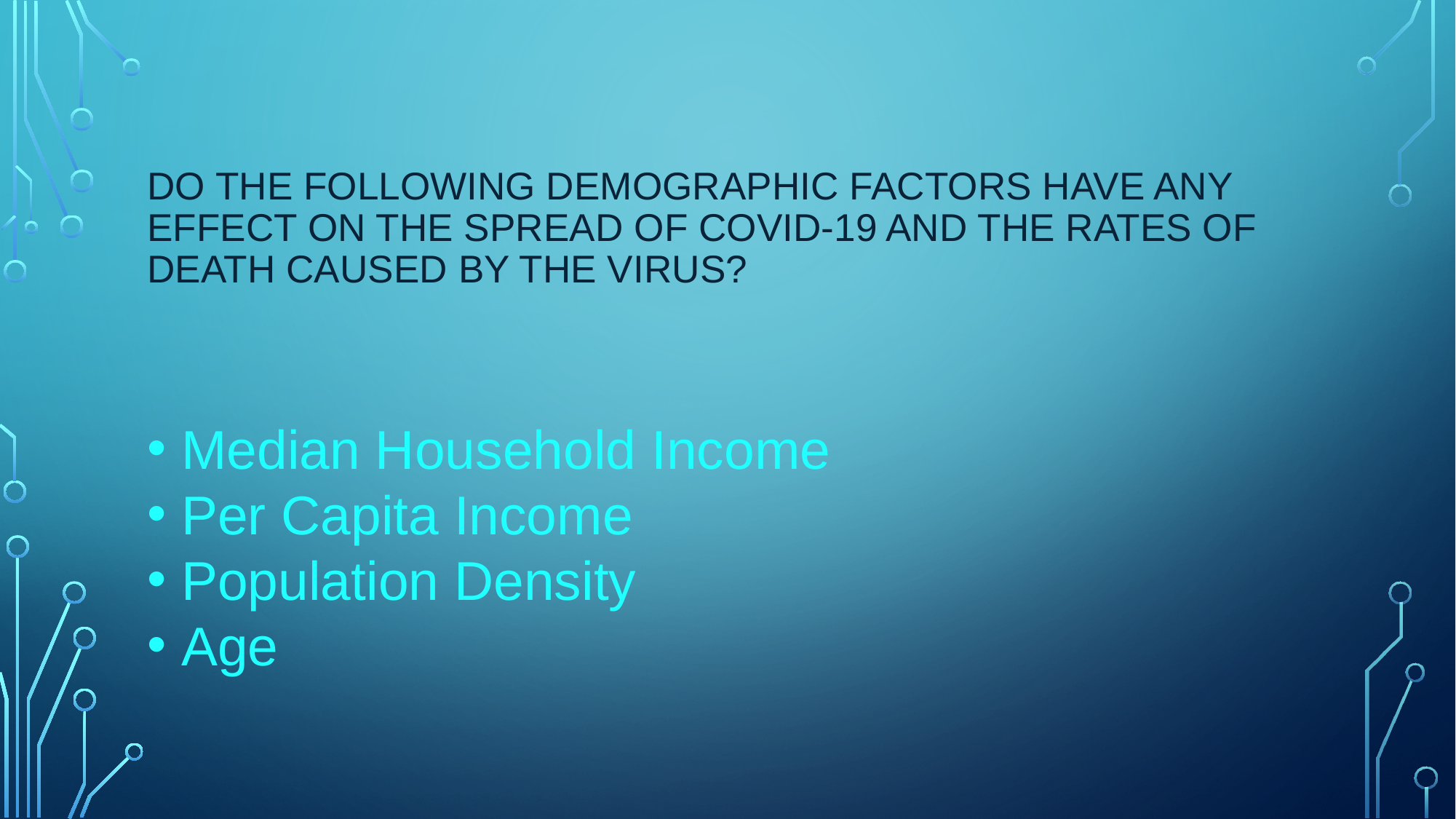

# Do the following demographic factors have any effect on the spread of Covid-19 and the rates of death caused by the virus?
Median Household Income
Per Capita Income
Population Density
Age